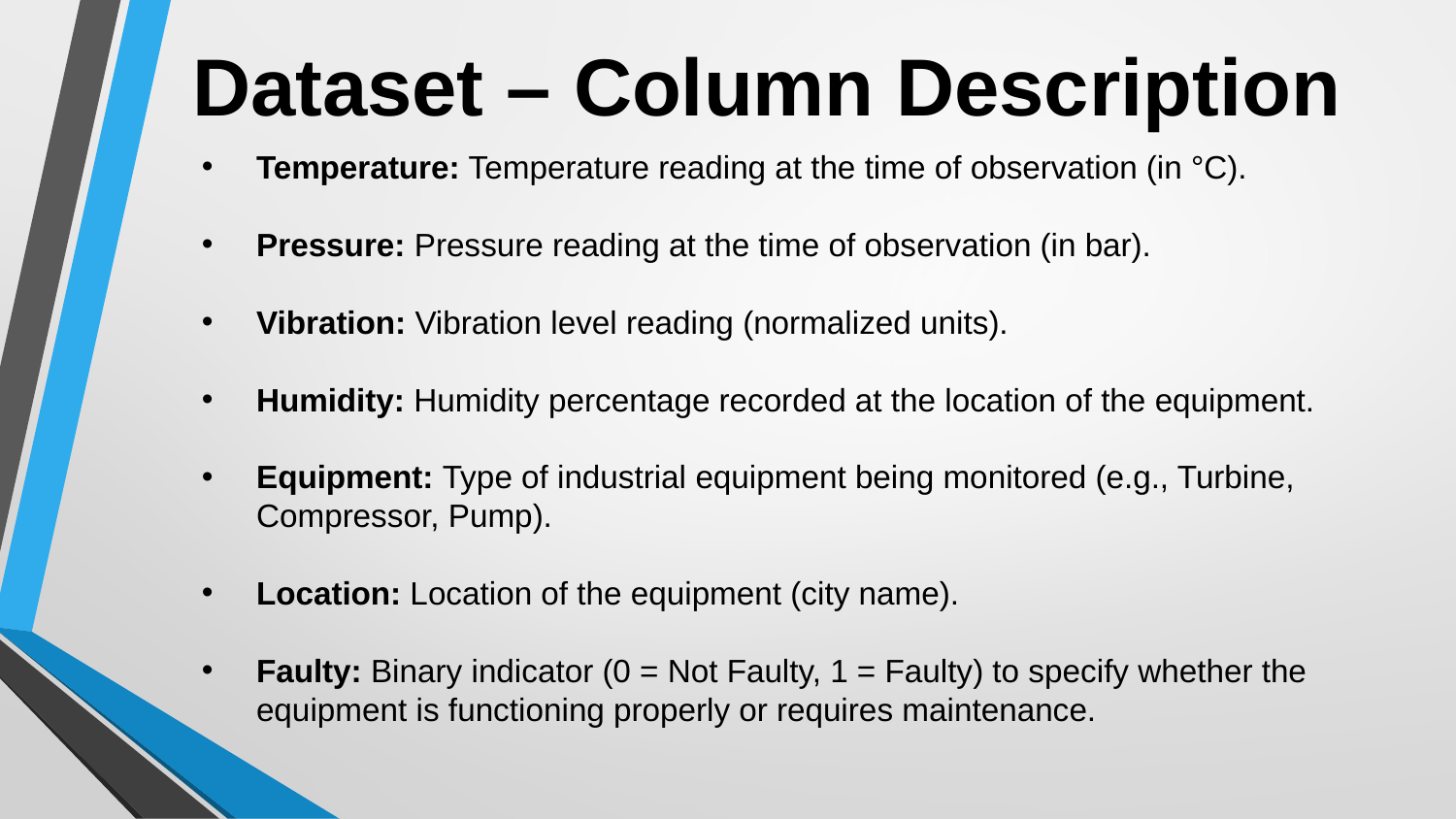

# Dataset – Column Description
Temperature: Temperature reading at the time of observation (in °C).

Pressure: Pressure reading at the time of observation (in bar).

Vibration: Vibration level reading (normalized units).

Humidity: Humidity percentage recorded at the location of the equipment.

Equipment: Type of industrial equipment being monitored (e.g., Turbine, Compressor, Pump).

Location: Location of the equipment (city name).

Faulty: Binary indicator (0 = Not Faulty, 1 = Faulty) to specify whether the equipment is functioning properly or requires maintenance.